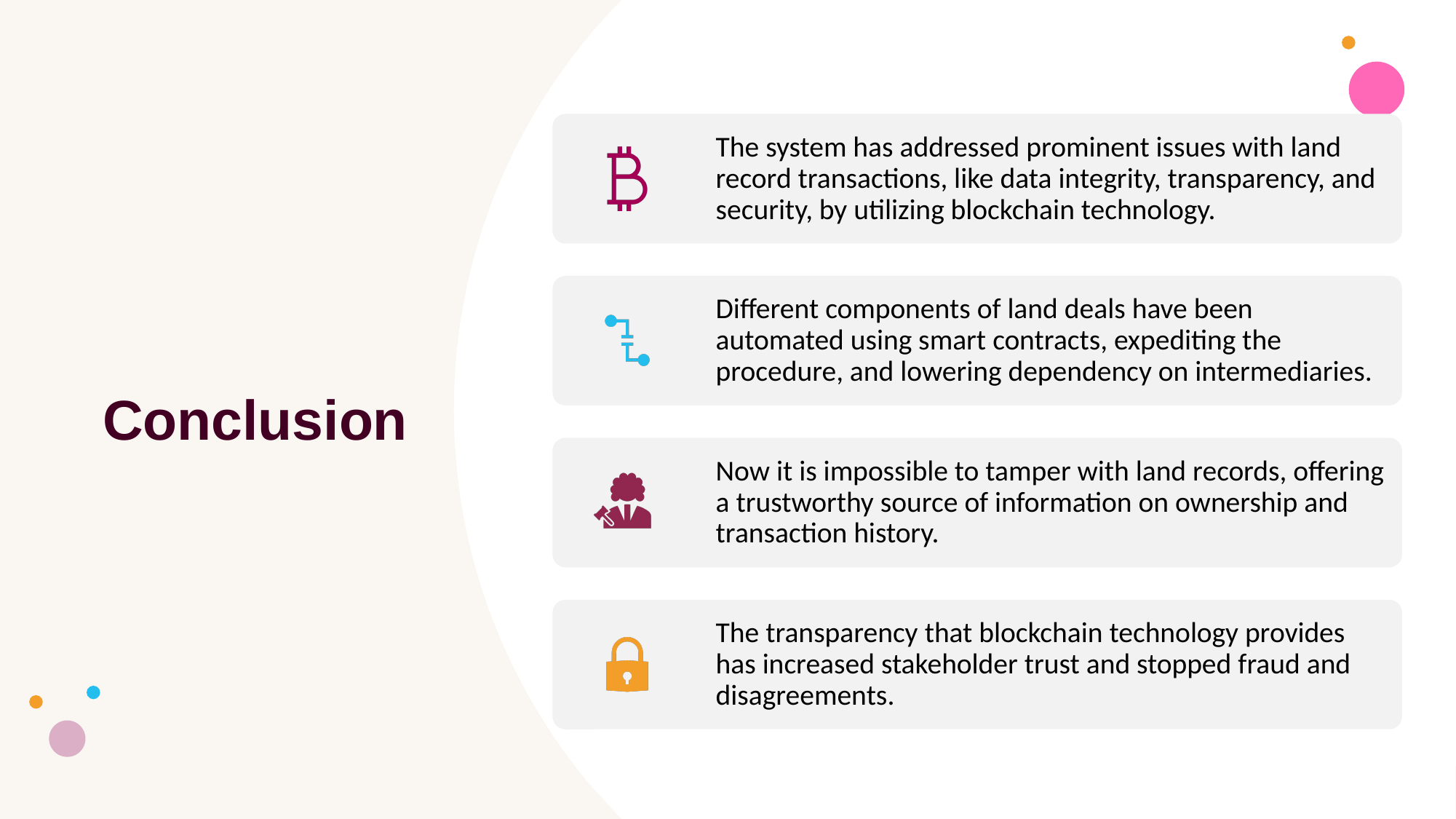

# Conclusion
The system has addressed prominent issues with land record transactions, like data integrity, transparency, and security, by utilizing blockchain technology.
Different components of land deals have been automated using smart contracts, expediting the procedure, and lowering dependency on intermediaries.
Now it is impossible to tamper with land records, offering a trustworthy source of information on ownership and transaction history.
The transparency that blockchain technology provides has increased stakeholder trust and stopped fraud and disagreements.